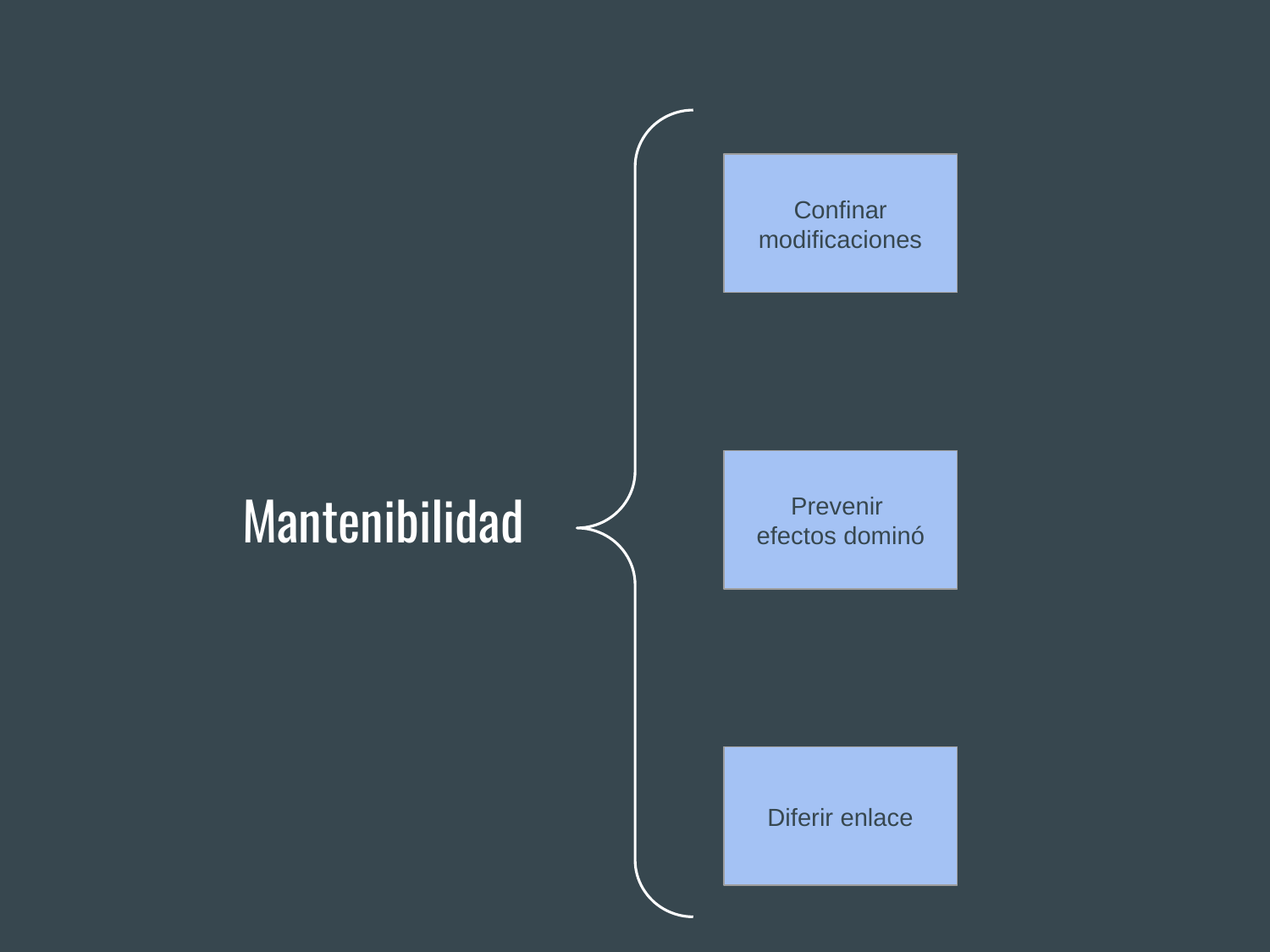

Confinar modificaciones
Prevenir
efectos dominó
# Mantenibilidad
Diferir enlace